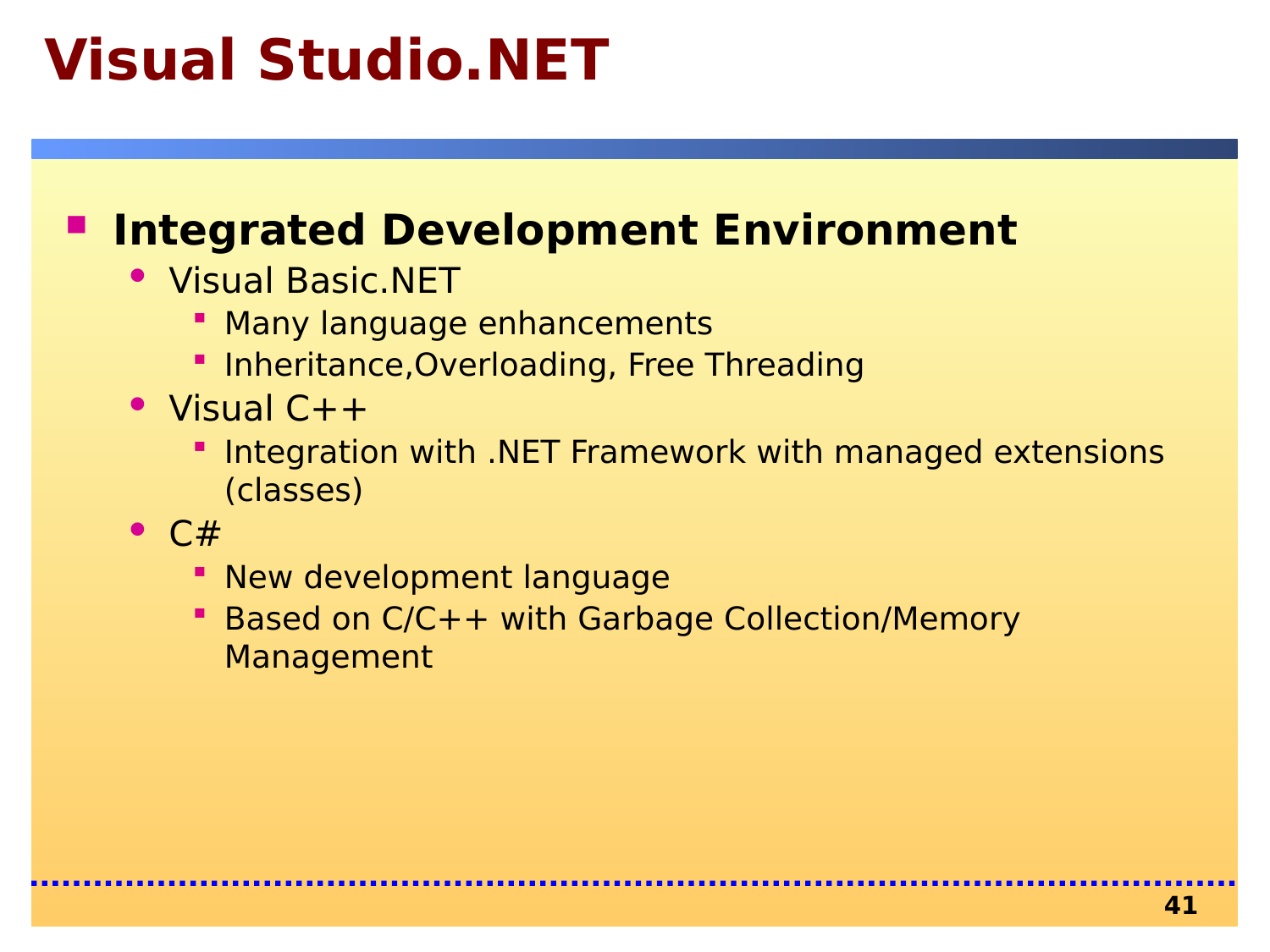

# Visual Studio.NET
Integrated Development Environment
Visual Basic.NET
Many language enhancements
Inheritance,Overloading, Free Threading
Visual C++
Integration with .NET Framework with managed extensions (classes)
C#
New development language
Based on C/C++ with Garbage Collection/Memory Management